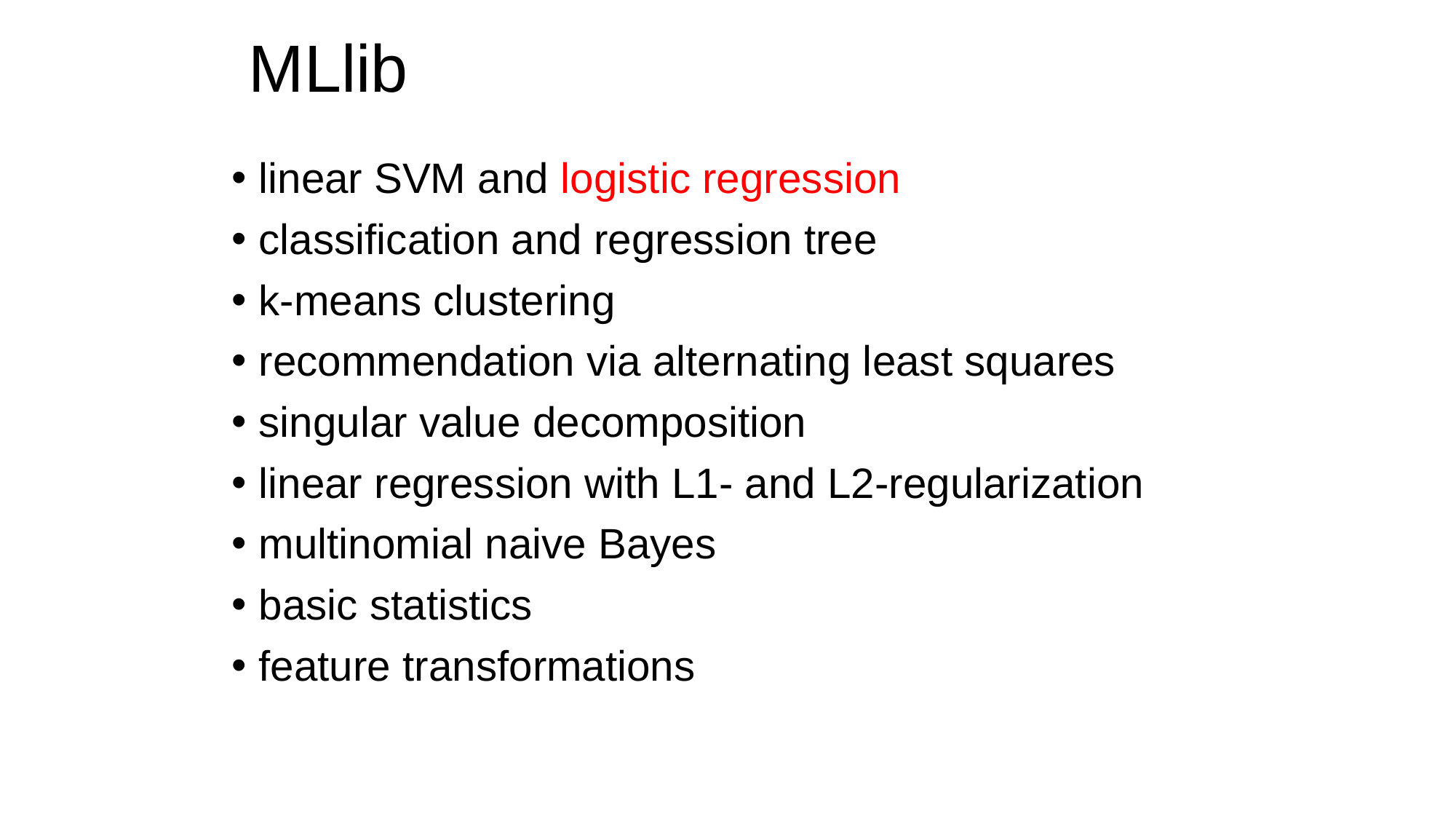

# MLlib
linear SVM and logistic regression
classification and regression tree
k-means clustering
recommendation via alternating least squares
singular value decomposition
linear regression with L1- and L2-regularization
multinomial naive Bayes
basic statistics
feature transformations